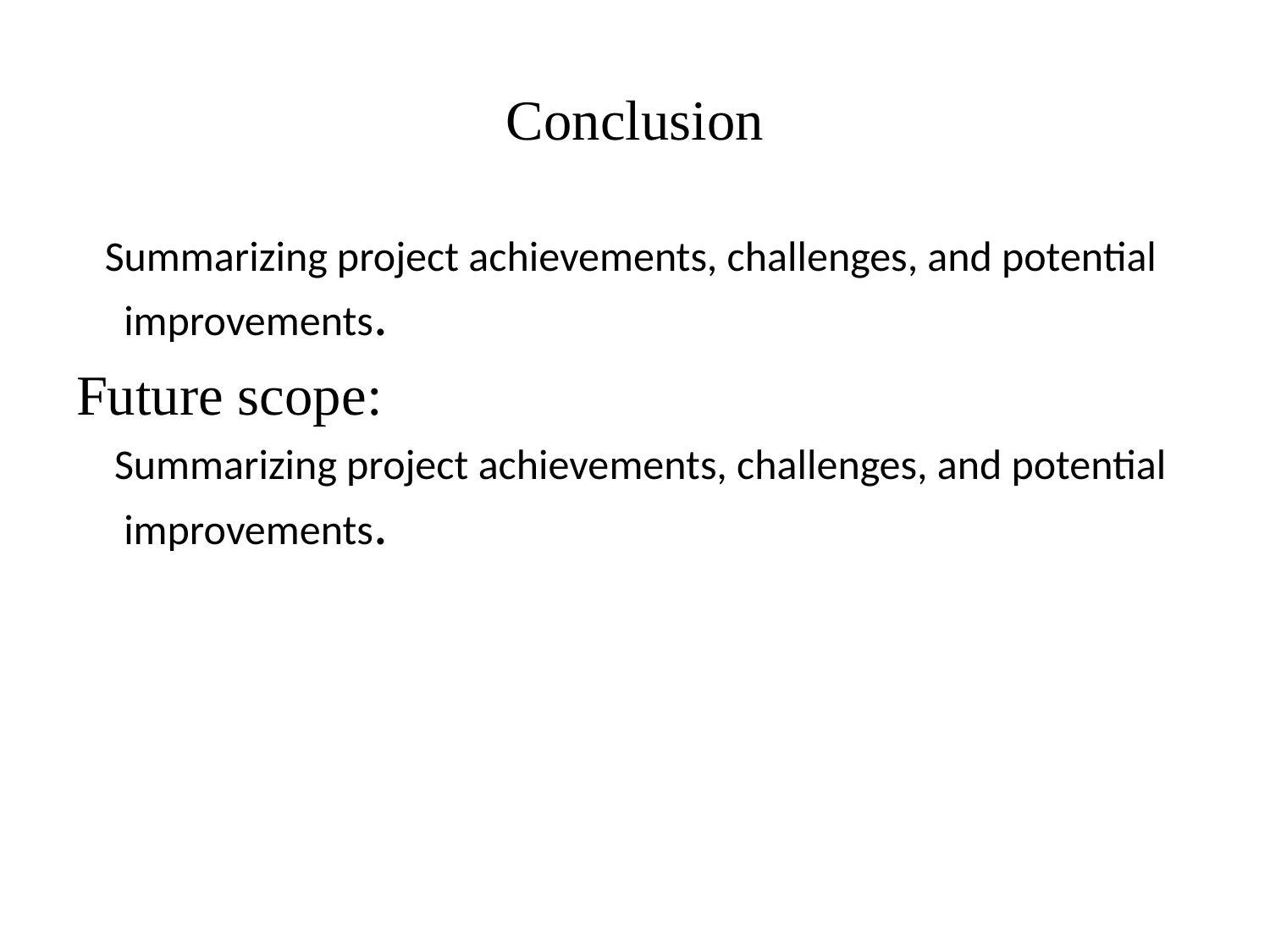

# Conclusion
   Summarizing project achievements, challenges, and potential improvements.
Future scope:
    Summarizing project achievements, challenges, and potential improvements.